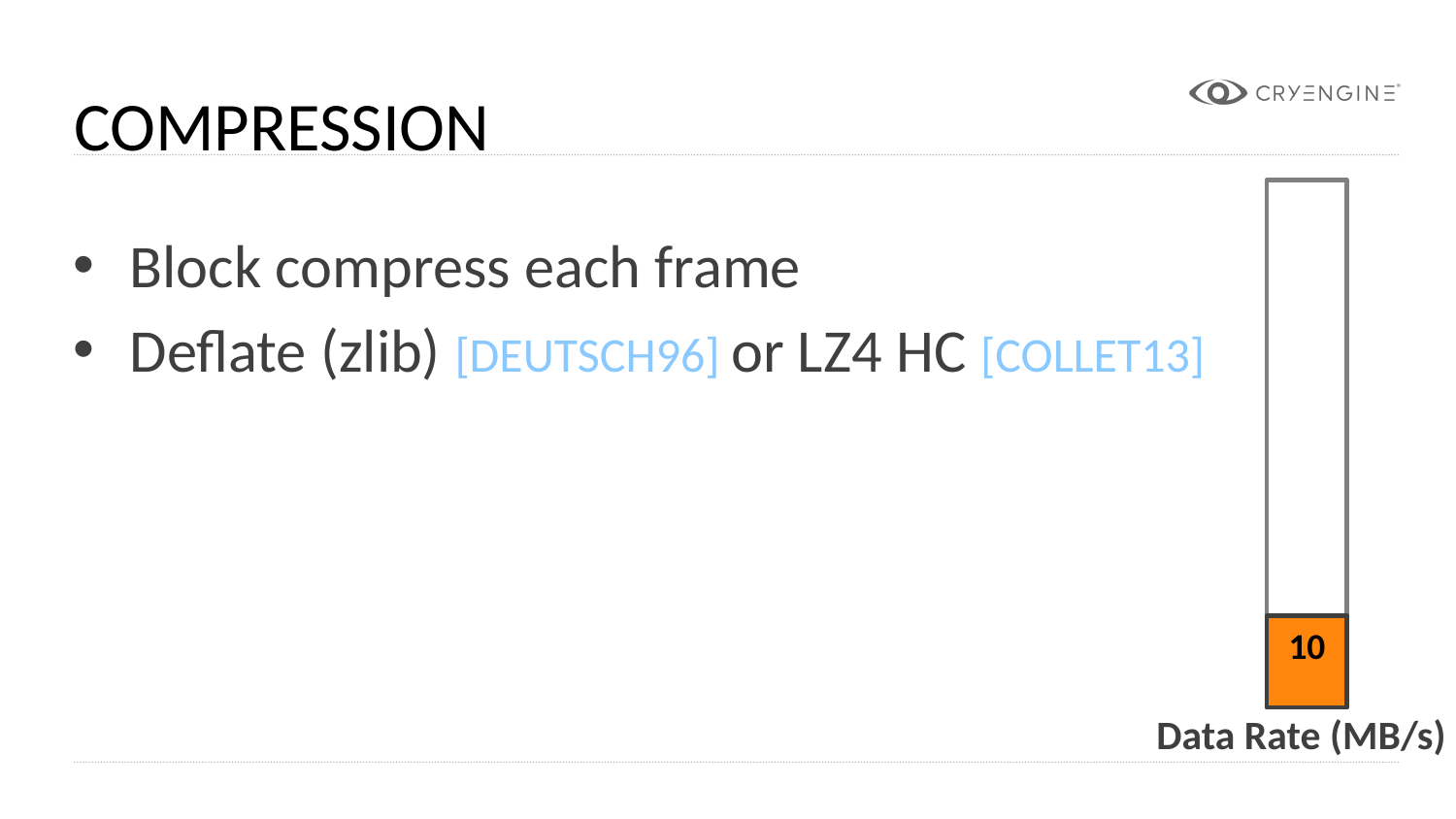

Compression

Block compress each frame
Deflate (zlib) [DEUTSCH96] or LZ4 HC [COLLET13]

10
Data Rate (MB/s)